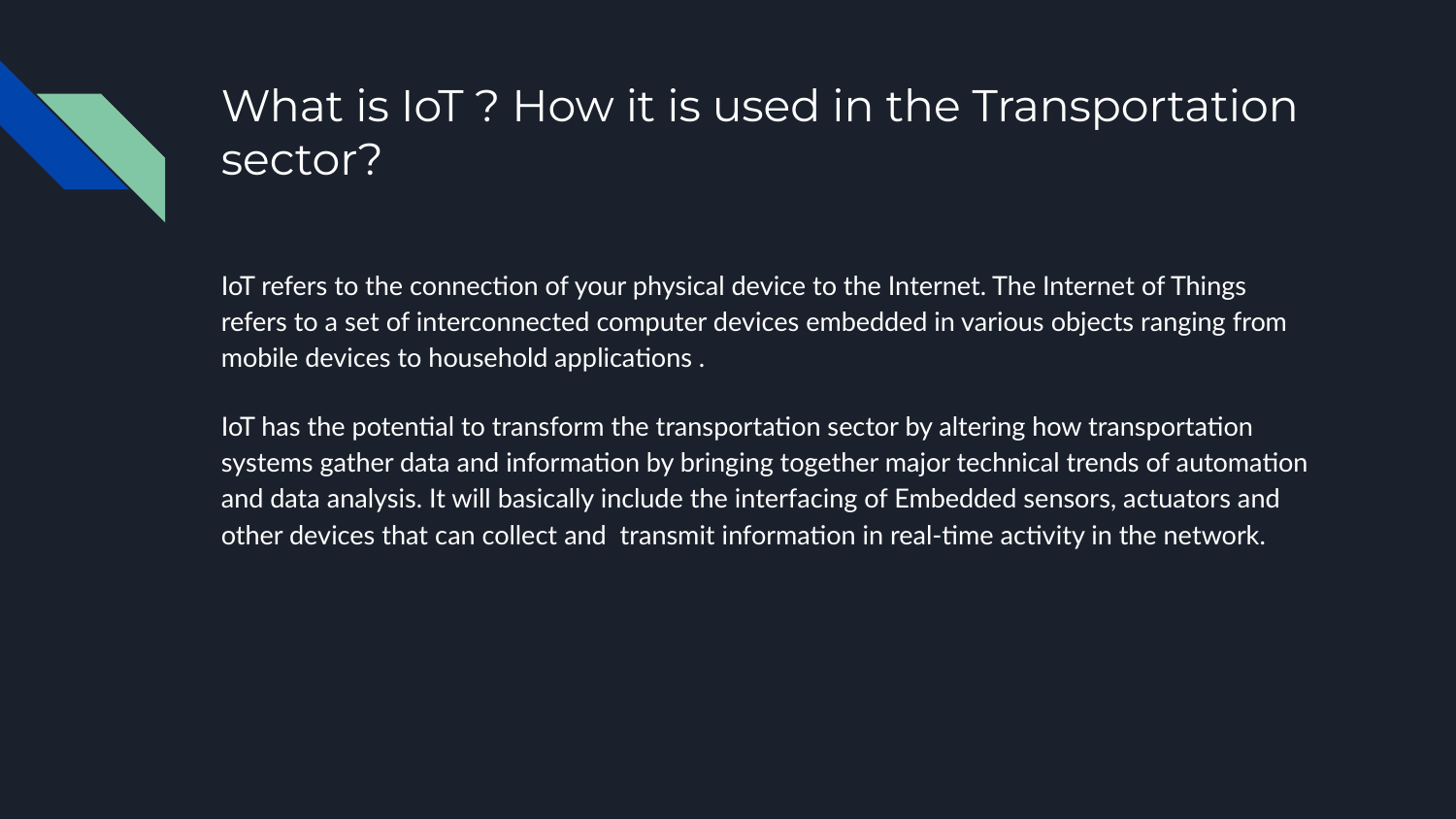

# What is IoT ? How it is used in the Transportation sector?
IoT refers to the connection of your physical device to the Internet. The Internet of Things refers to a set of interconnected computer devices embedded in various objects ranging from mobile devices to household applications .
IoT has the potential to transform the transportation sector by altering how transportation systems gather data and information by bringing together major technical trends of automation and data analysis. It will basically include the interfacing of Embedded sensors, actuators and other devices that can collect and  transmit information in real-time activity in the network.